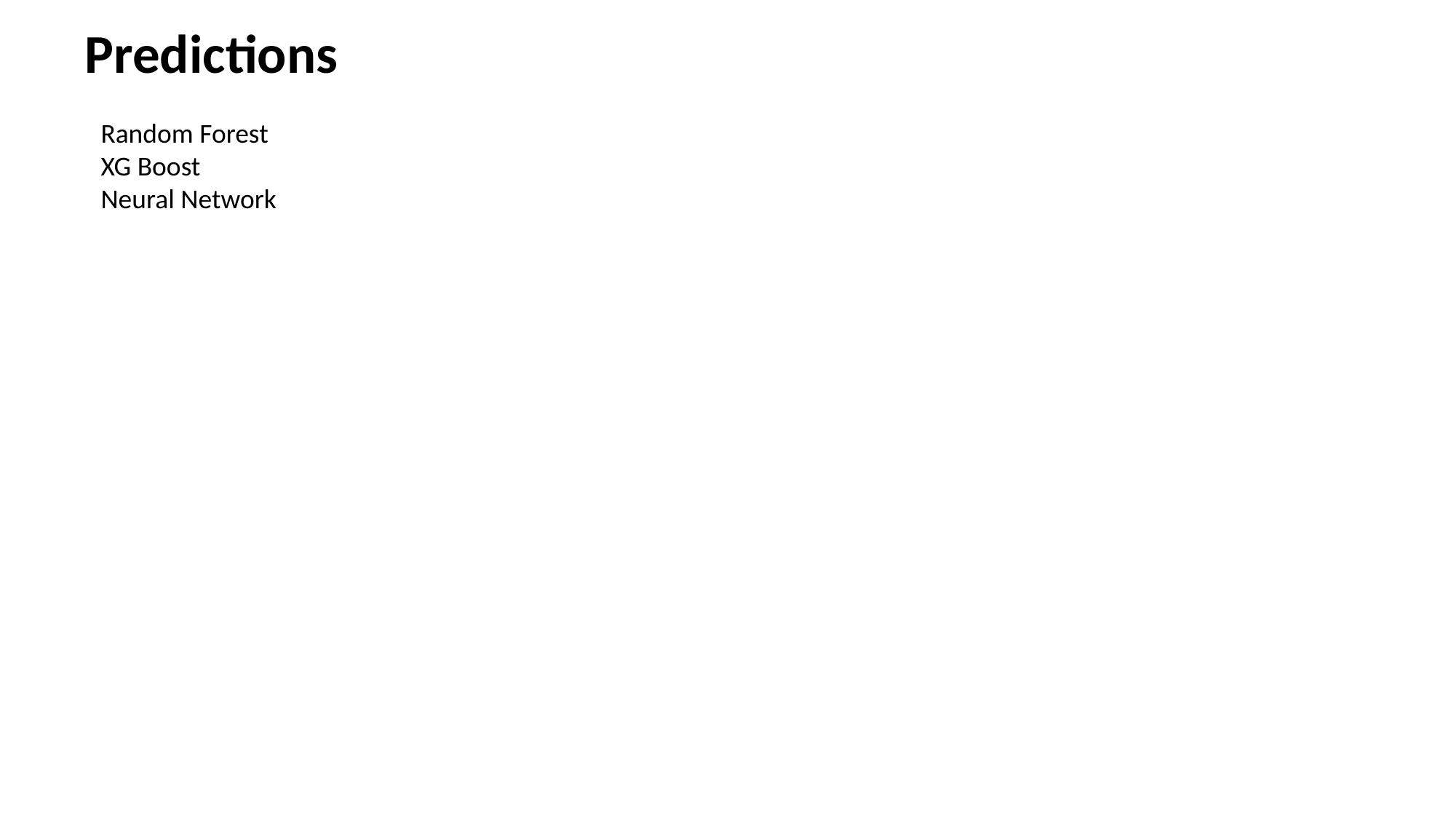

Predictions
Random Forest
XG Boost
Neural Network